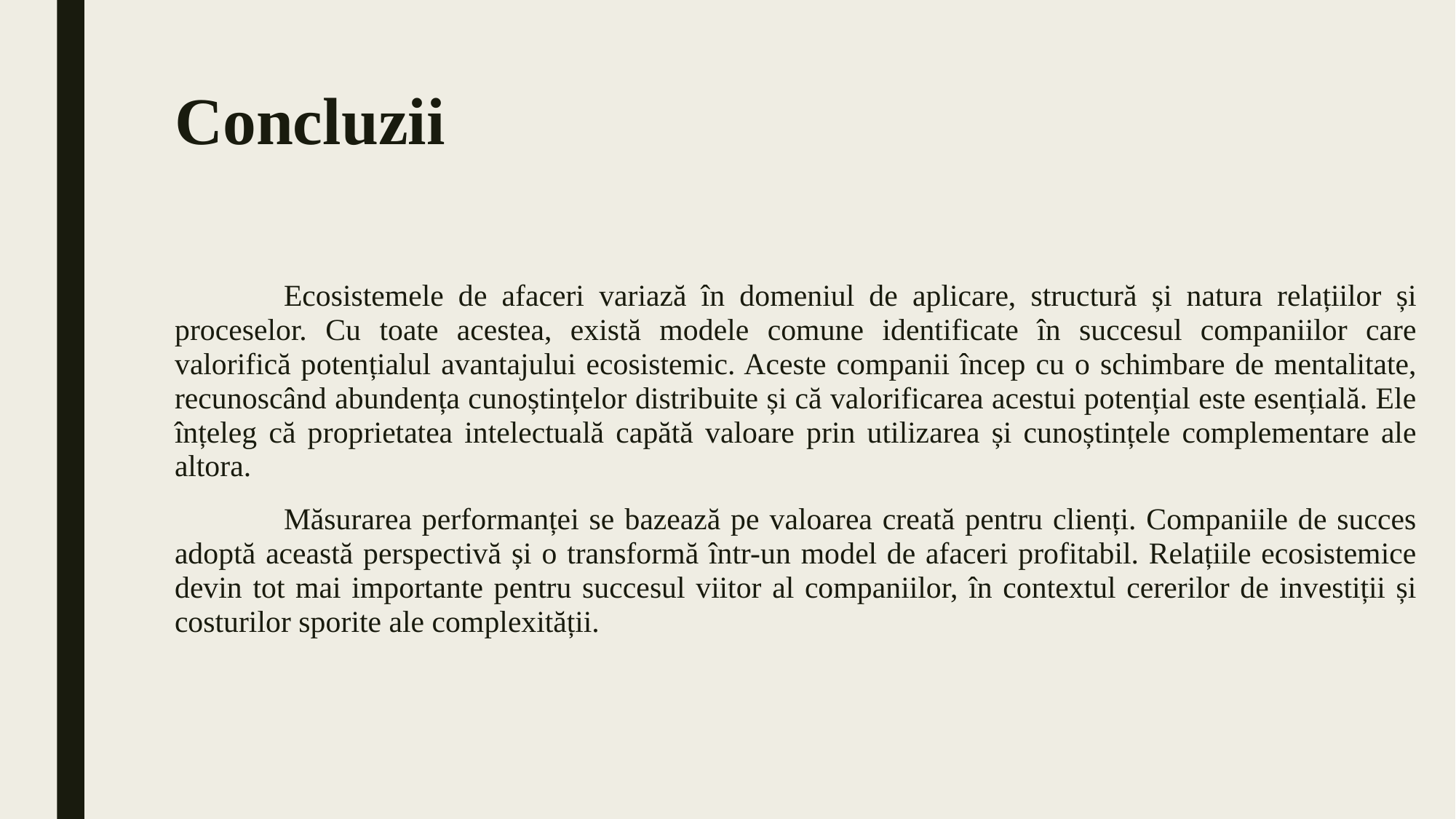

# Concluzii
	Ecosistemele de afaceri variază în domeniul de aplicare, structură și natura relațiilor și proceselor. Cu toate acestea, există modele comune identificate în succesul companiilor care valorifică potențialul avantajului ecosistemic. Aceste companii încep cu o schimbare de mentalitate, recunoscând abundența cunoștințelor distribuite și că valorificarea acestui potențial este esențială. Ele înțeleg că proprietatea intelectuală capătă valoare prin utilizarea și cunoștințele complementare ale altora.
	Măsurarea performanței se bazează pe valoarea creată pentru clienți. Companiile de succes adoptă această perspectivă și o transformă într-un model de afaceri profitabil. Relațiile ecosistemice devin tot mai importante pentru succesul viitor al companiilor, în contextul cererilor de investiții și costurilor sporite ale complexității.